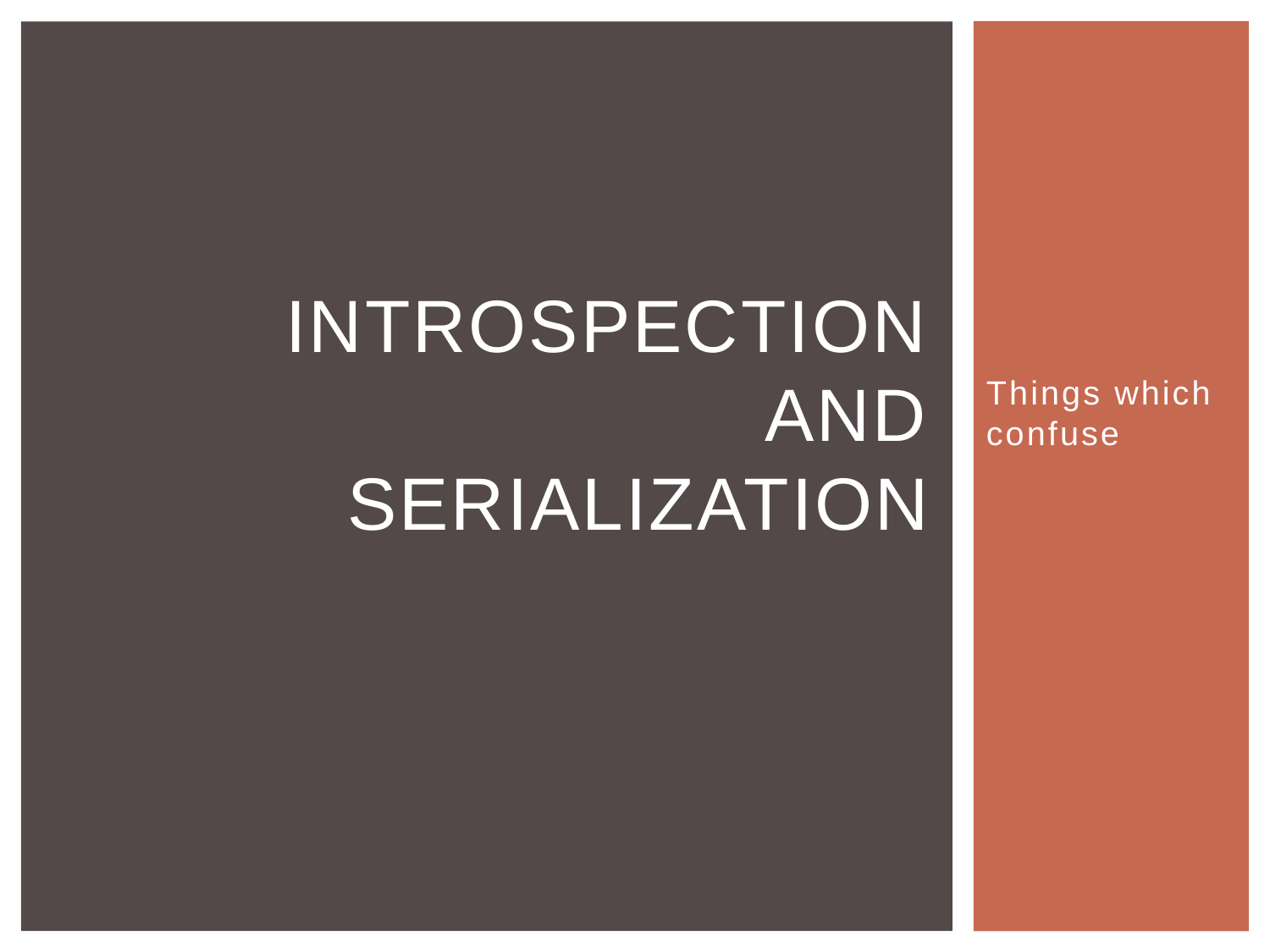

# Introspection AND serialization
Things which confuse